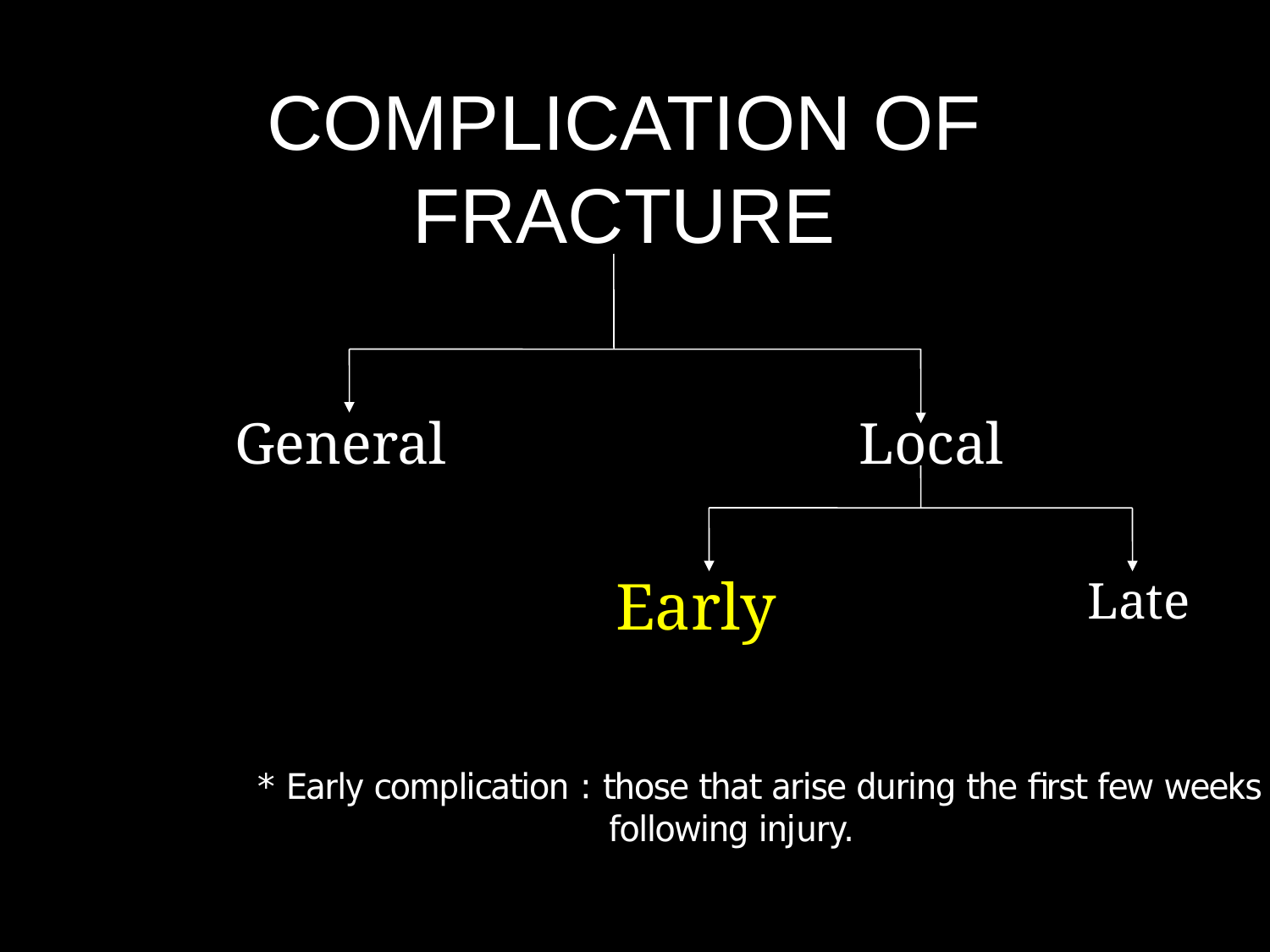

# COMPLICATION OF FRACTURE

General
Local

Early
Late
* Early complication : those that arise during the first few weeks
		         following injury.